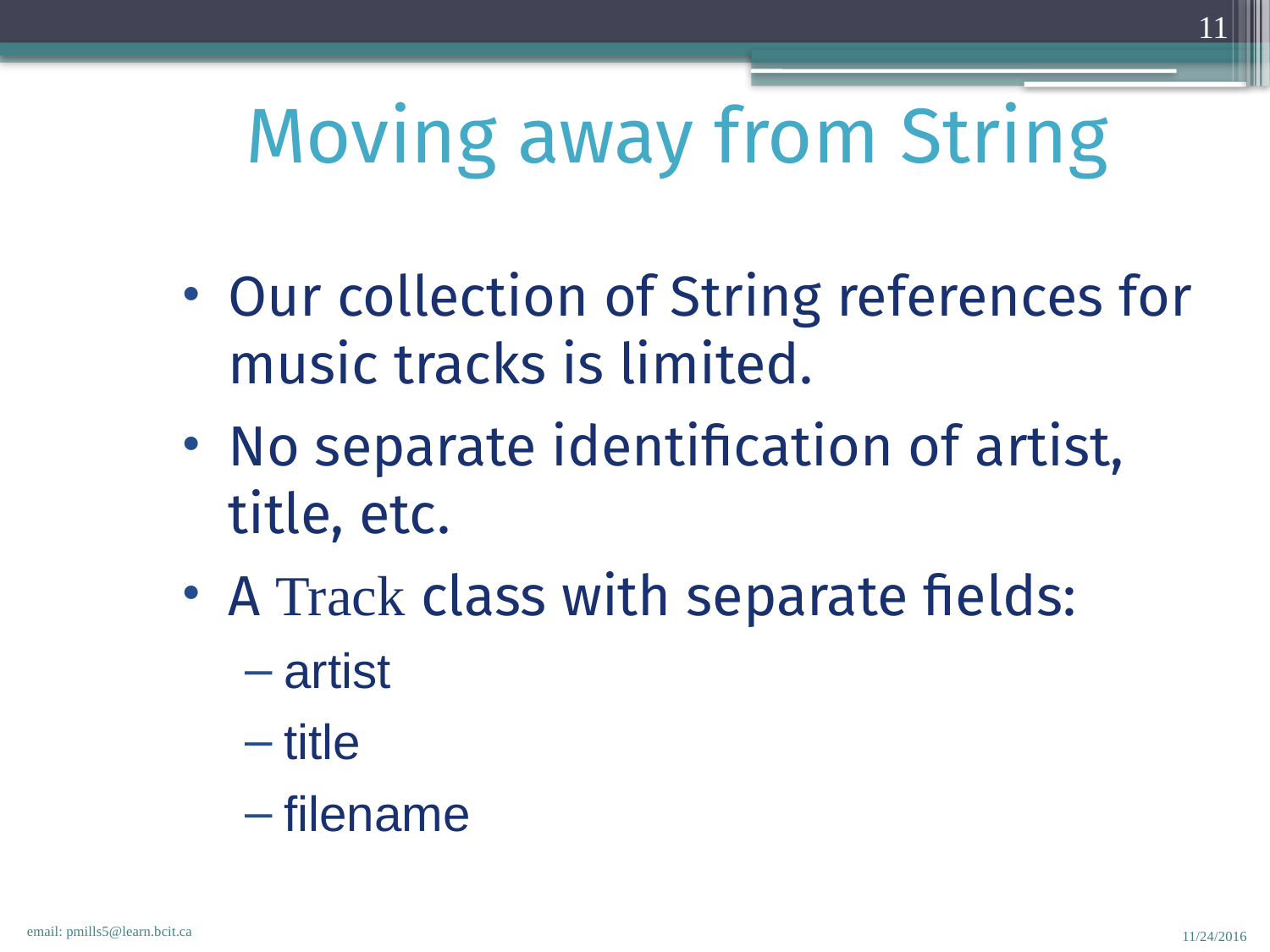

11
Moving away from String
Our collection of String references for music tracks is limited.
No separate identification of artist, title, etc.
A Track class with separate fields:
artist
title
filename
email: pmills5@learn.bcit.ca
11/24/2016